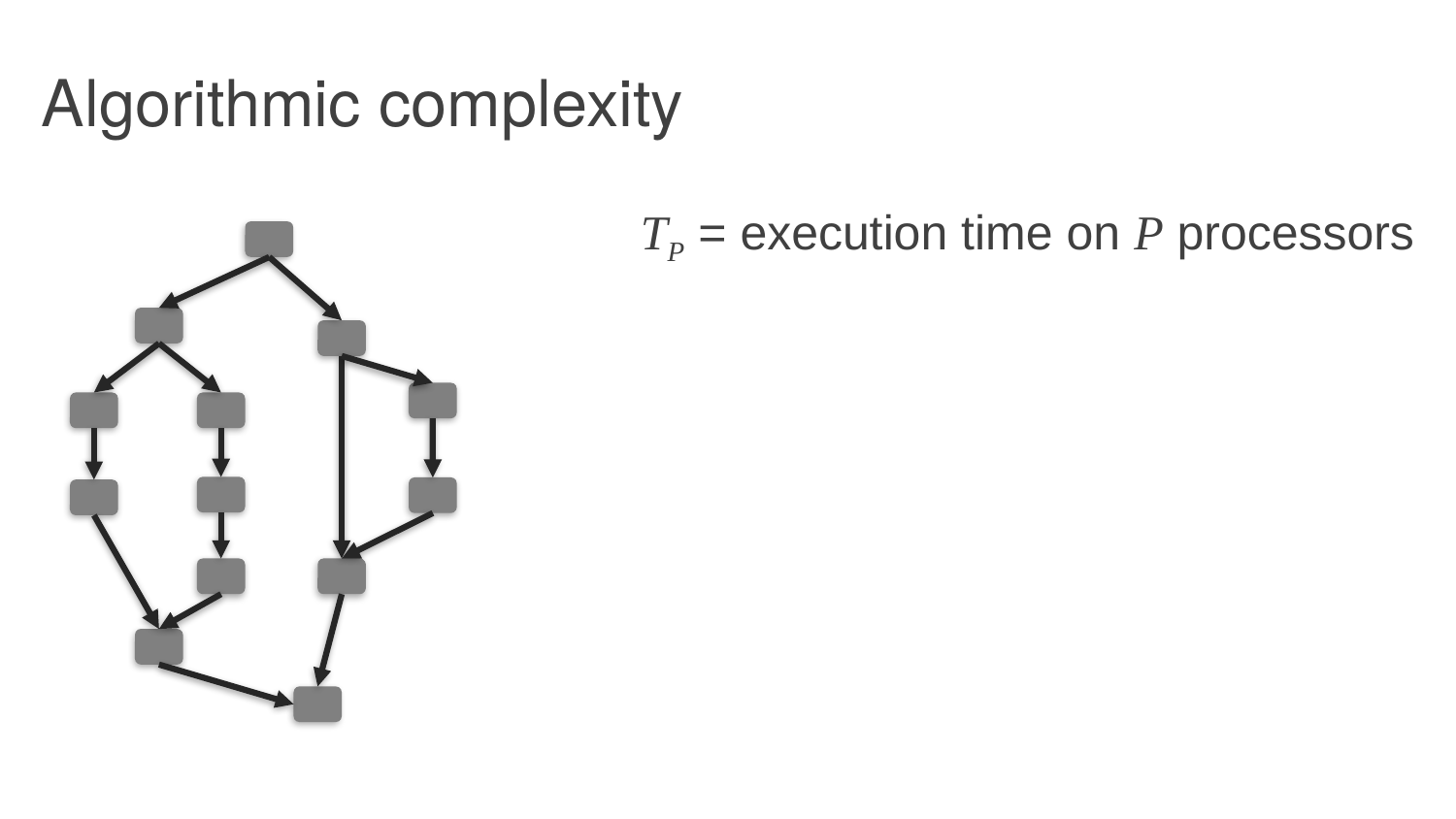

# Algorithmic complexity
TP = execution time on P processors